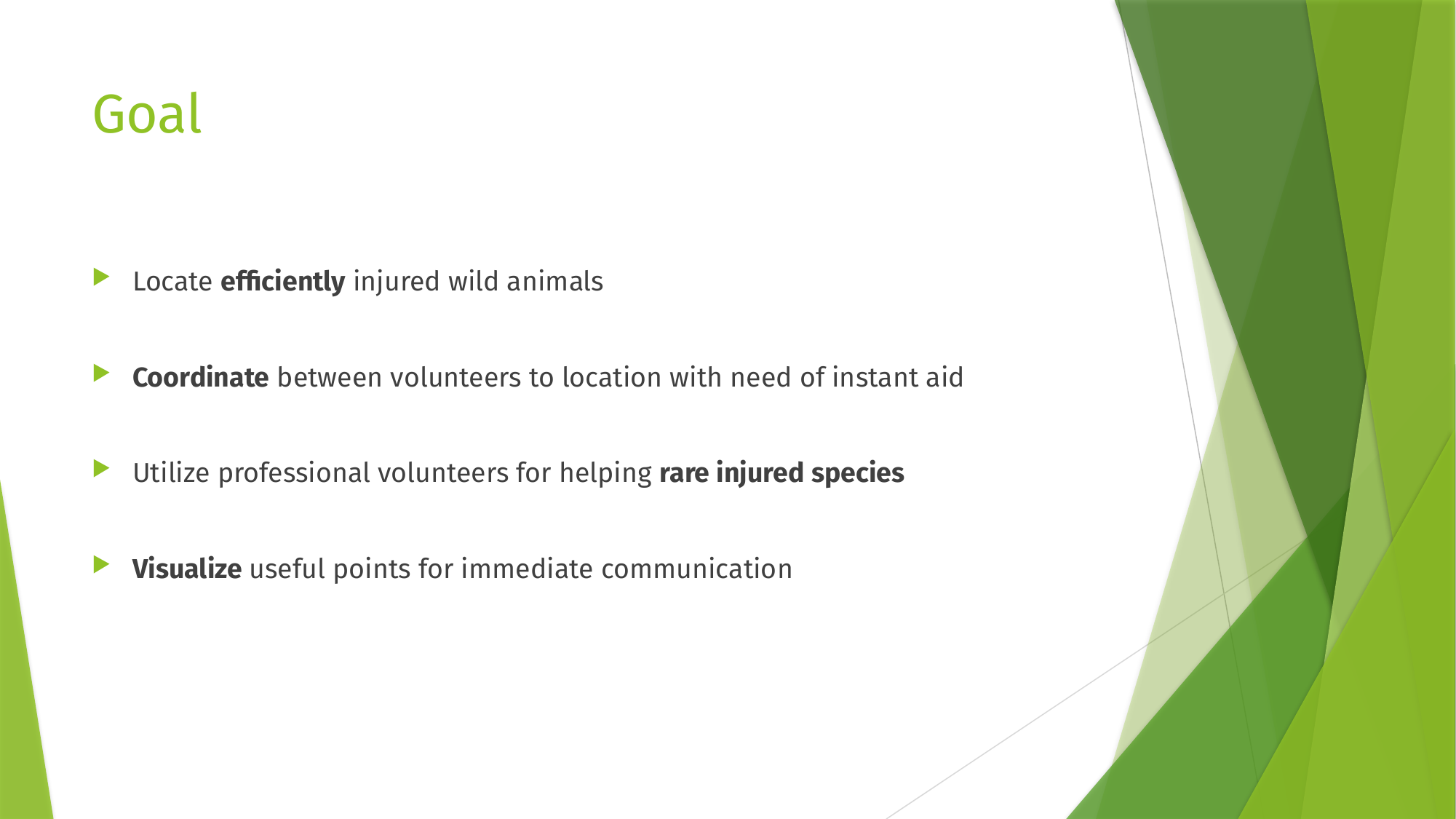

# Goal
Locate efficiently injured wild animals

Coordinate between volunteers to location with need of instant aid

Utilize professional volunteers for helping rare injured species

Visualize useful points for immediate communication